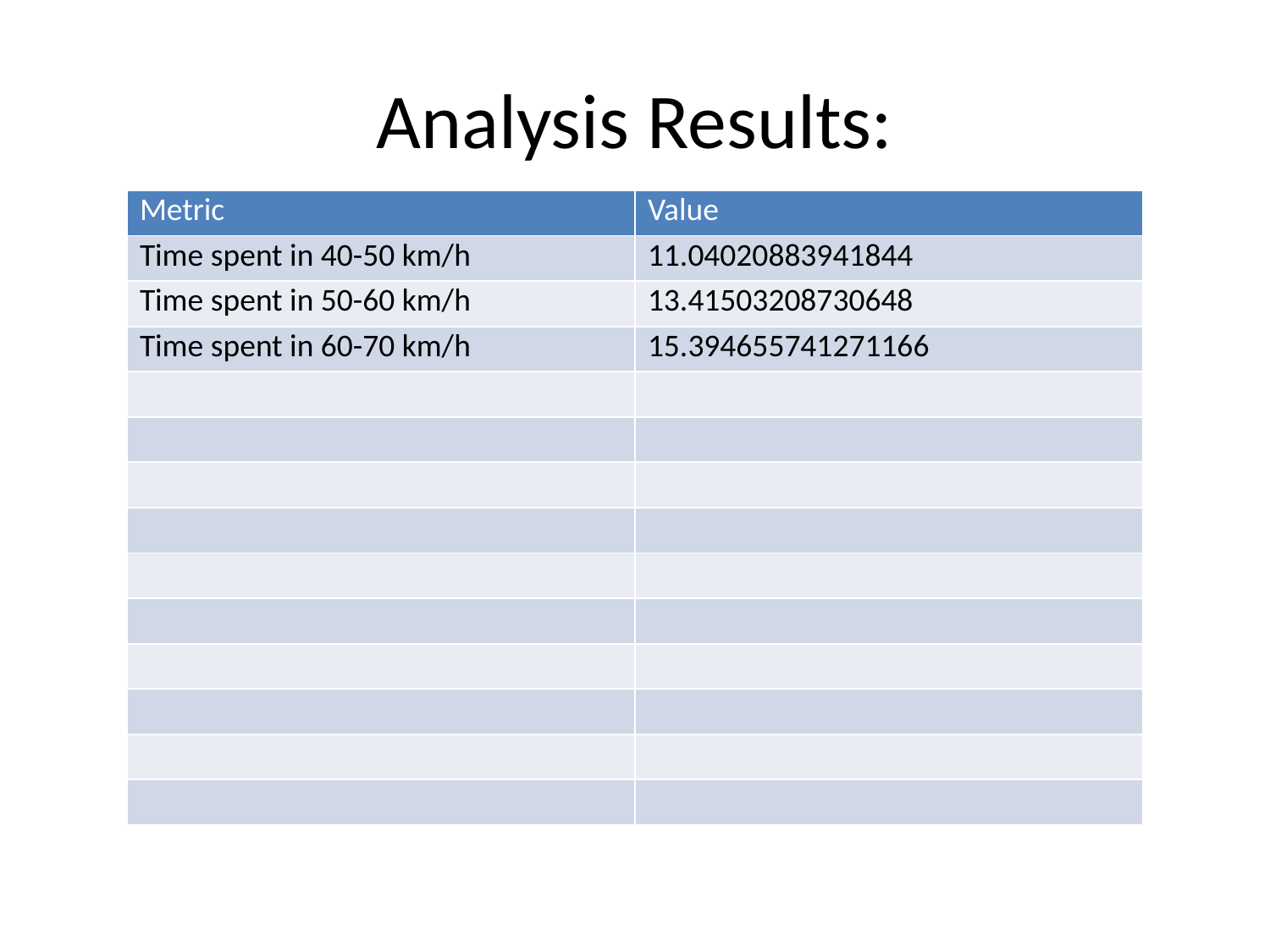

# Analysis Results:
| Metric | Value |
| --- | --- |
| Time spent in 40-50 km/h | 11.04020883941844 |
| Time spent in 50-60 km/h | 13.41503208730648 |
| Time spent in 60-70 km/h | 15.394655741271166 |
|  |  |
|  |  |
|  |  |
|  |  |
|  |  |
|  |  |
|  |  |
|  |  |
|  |  |
|  |  |